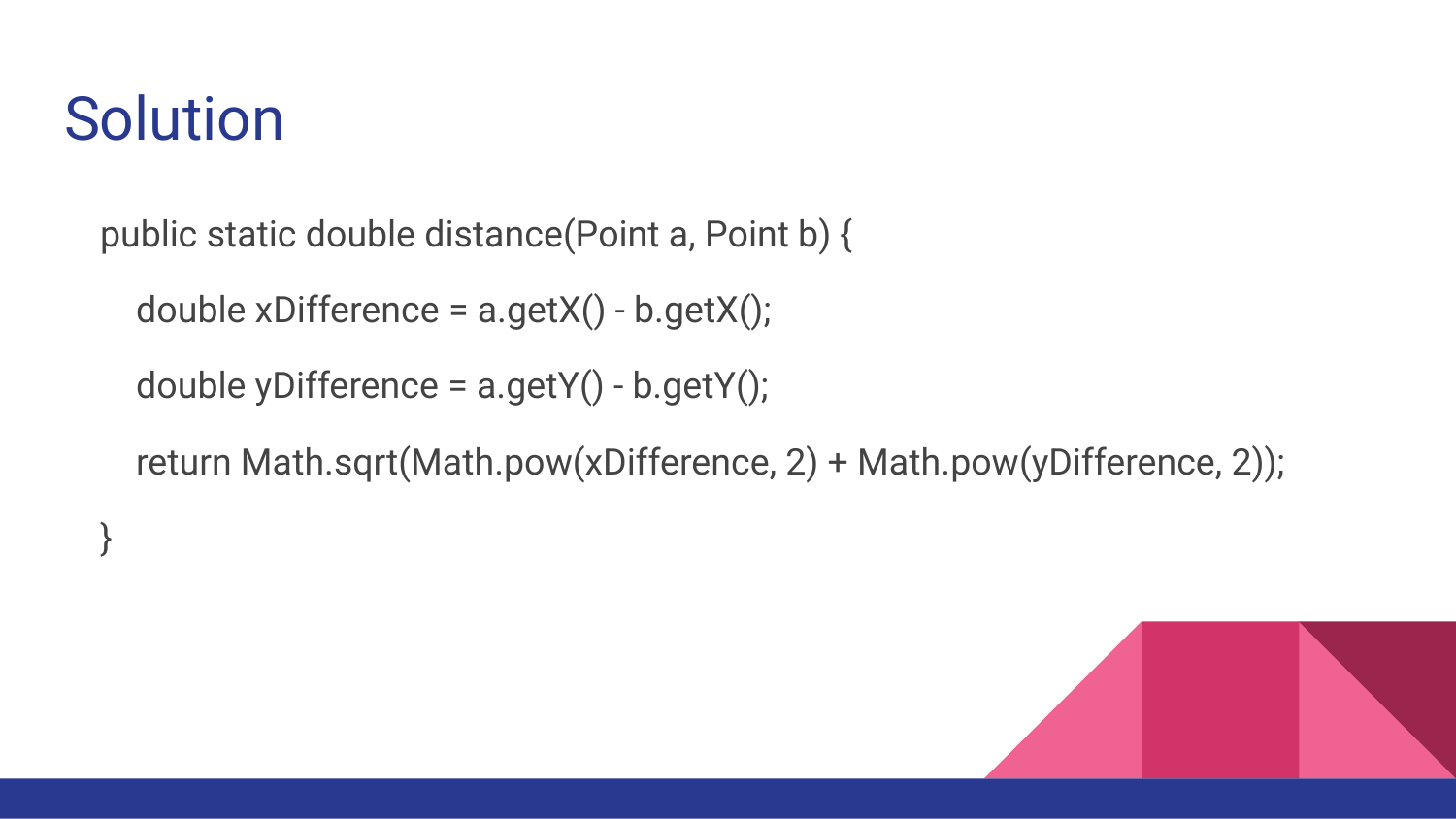

# Solution
    public static double distance(Point a, Point b) {
        double xDifference = a.getX() - b.getX();
        double yDifference = a.getY() - b.getY();
        return Math.sqrt(Math.pow(xDifference, 2) + Math.pow(yDifference, 2));
    }